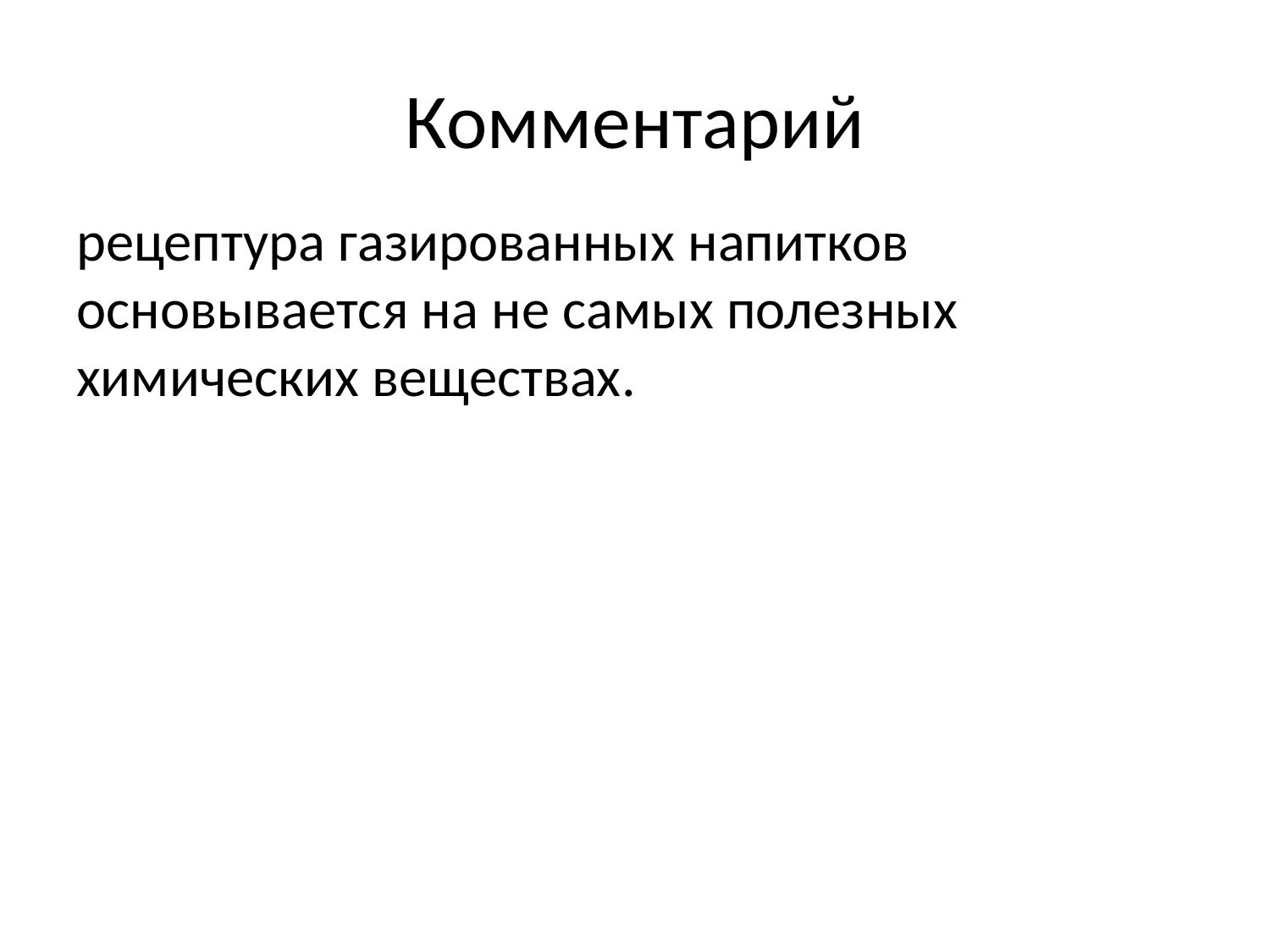

# Комментарий
рецептура газированных напитков основывается на не самых полезных химических веществах.